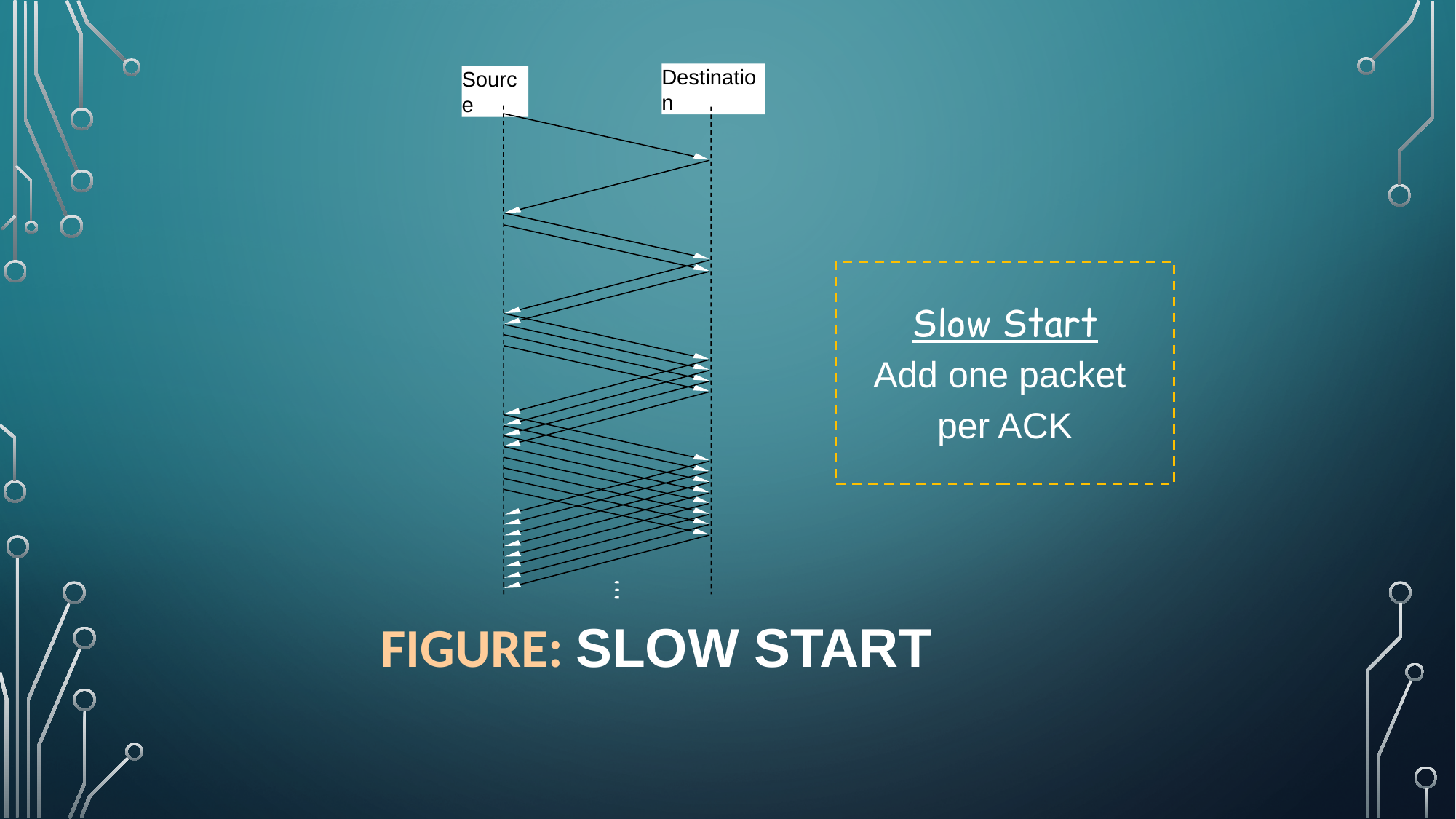

Destination
Source

Slow Start
Add one packet
per ACK
# Figure: Slow Start